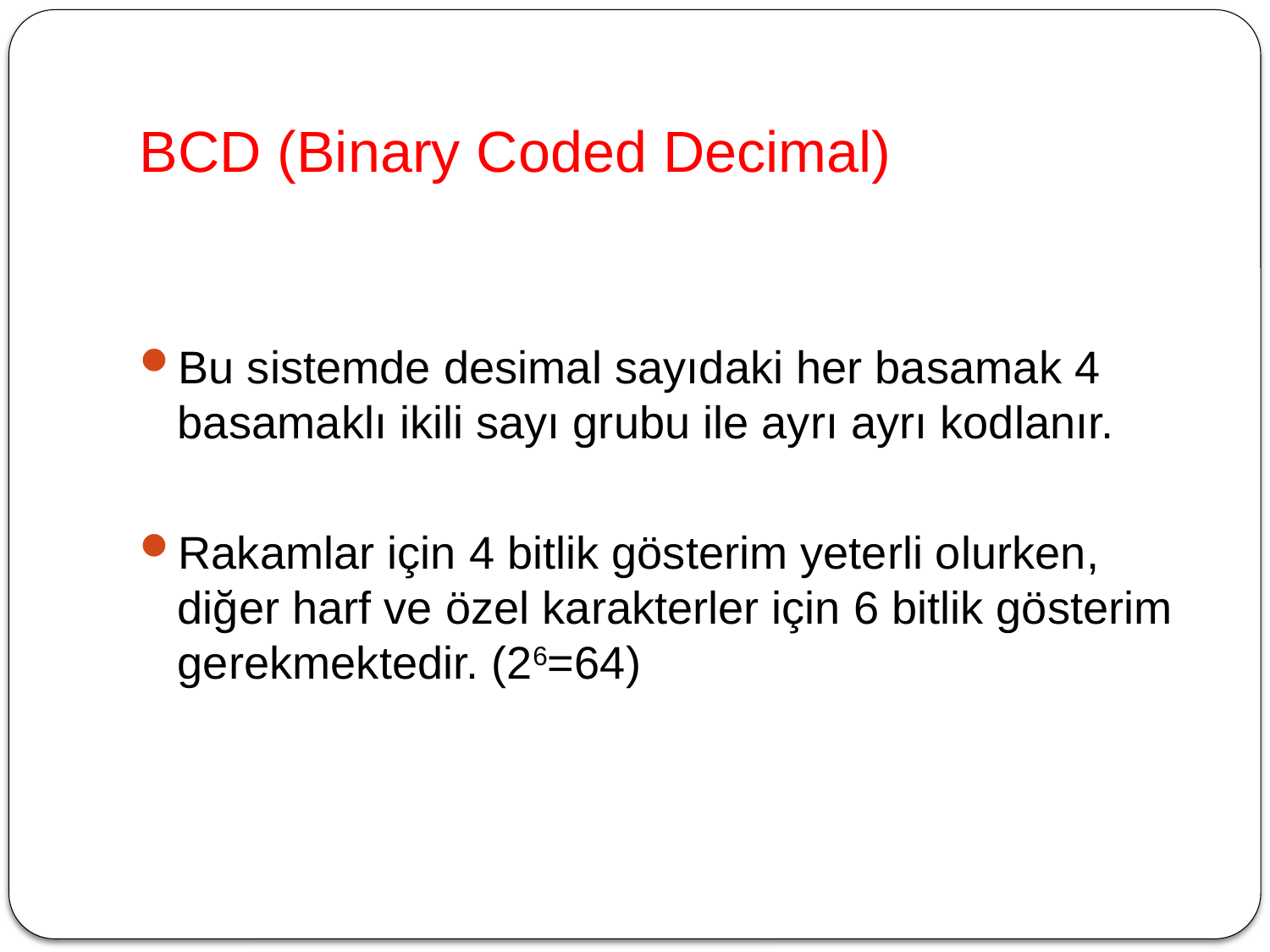

# BCD (Binary Coded Decimal)

Bu sistemde desimal sayıdaki her basamak 4 basamaklı ikili sayı grubu ile ayrı ayrı kodlanır.

Rakamlar için 4 bitlik gösterim yeterli olurken, diğer harf ve özel karakterler için 6 bitlik gösterim gerekmektedir. (26=64)